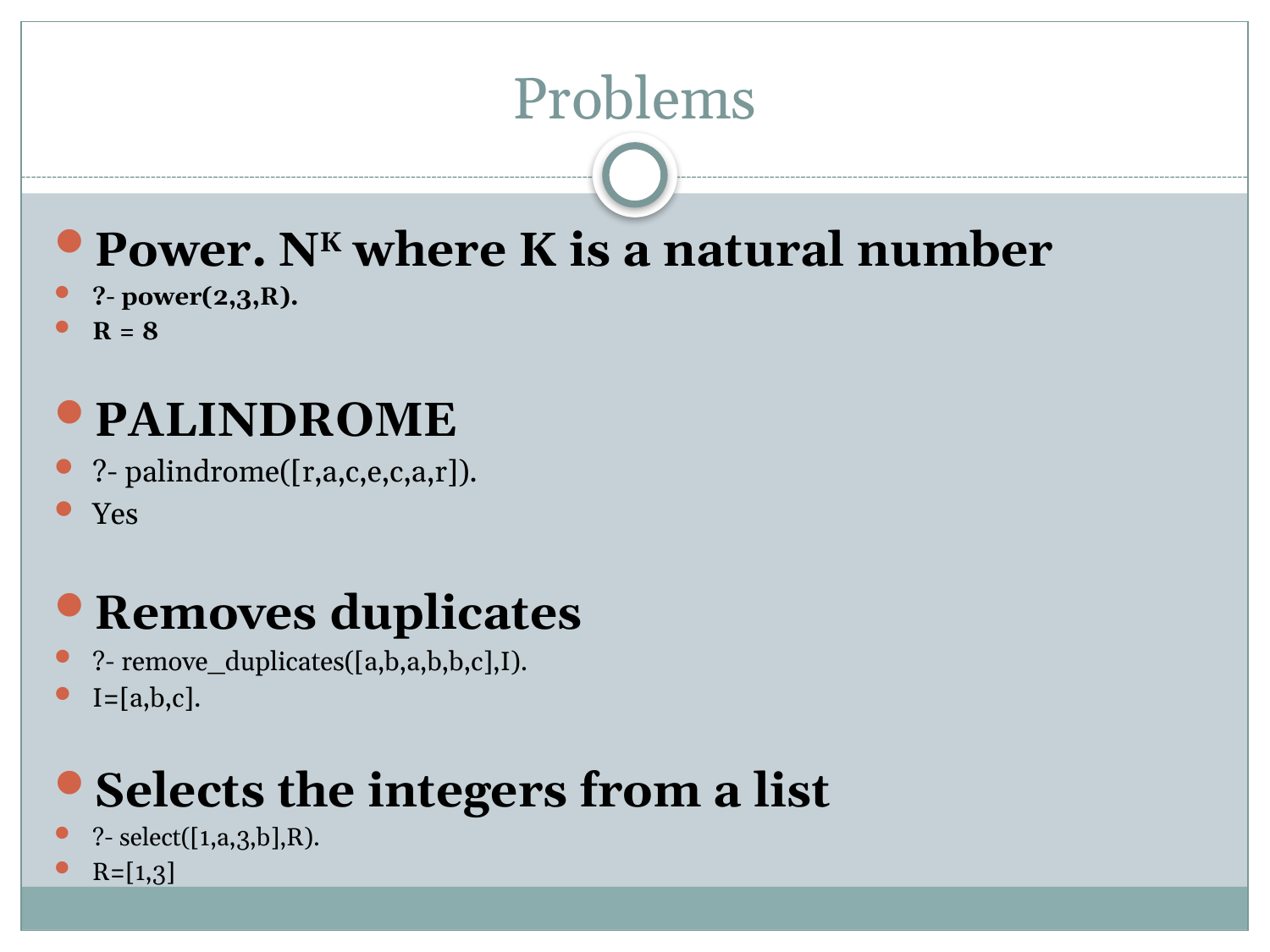

# Problems
Power. NK where K is a natural number
?- power(2,3,R).
R = 8

PALINDROME
?- palindrome([r,a,c,e,c,a,r]).
Yes

Removes duplicates
?- remove_duplicates([a,b,a,b,b,c],I).
I=[a,b,c].

Selects the integers from a list
?- select([1,a,3,b],R).
R=[1,3]